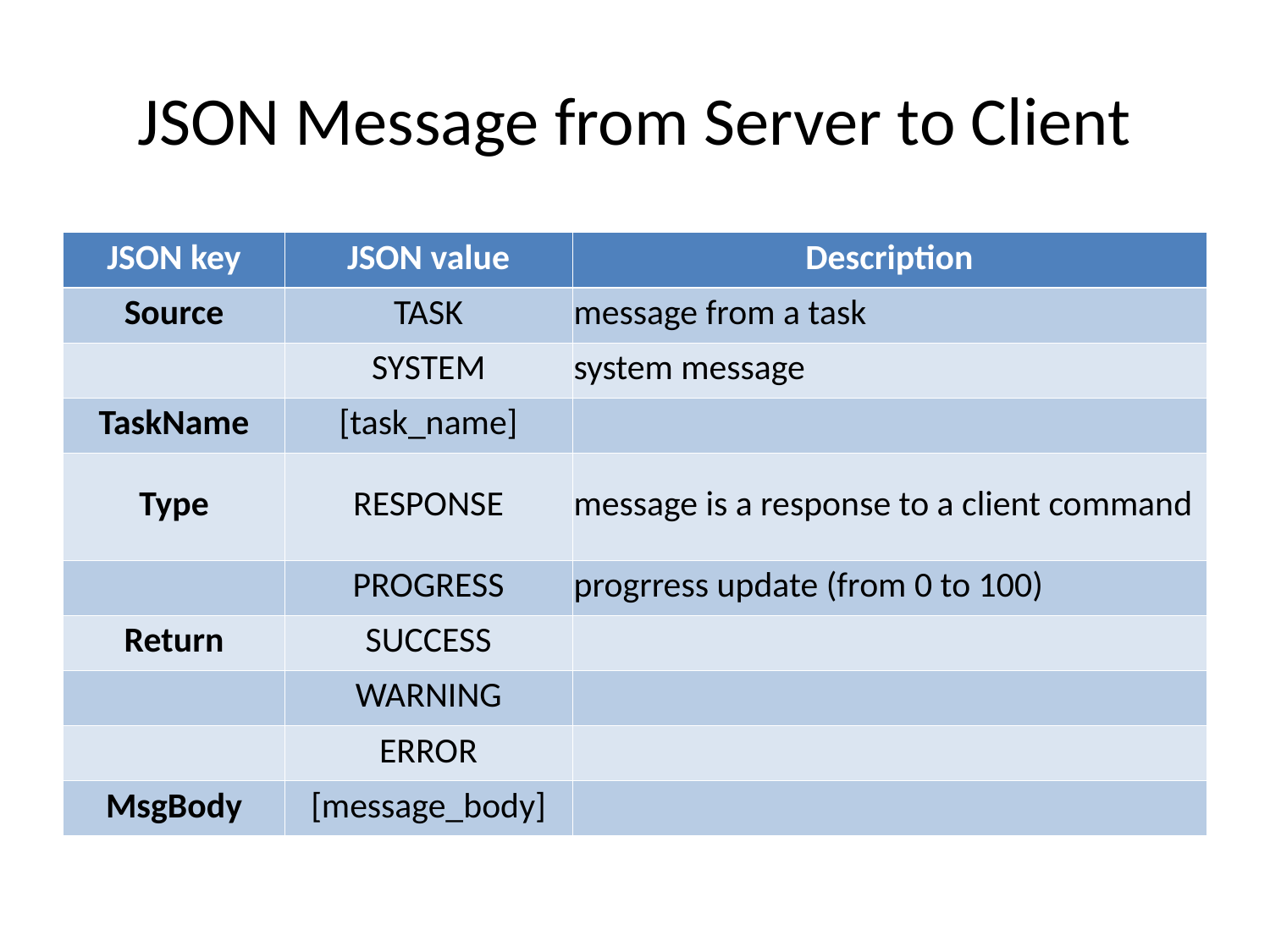

# JSON Message from Server to Client
| JSON key | JSON value | Description |
| --- | --- | --- |
| Source | TASK | message from a task |
|  | SYSTEM | system message |
| TaskName | [task\_name] |  |
| Type | RESPONSE | message is a response to a client command |
|  | PROGRESS | progrress update (from 0 to 100) |
| Return | SUCCESS |  |
|  | WARNING |  |
|  | ERROR |  |
| MsgBody | [message\_body] |  |